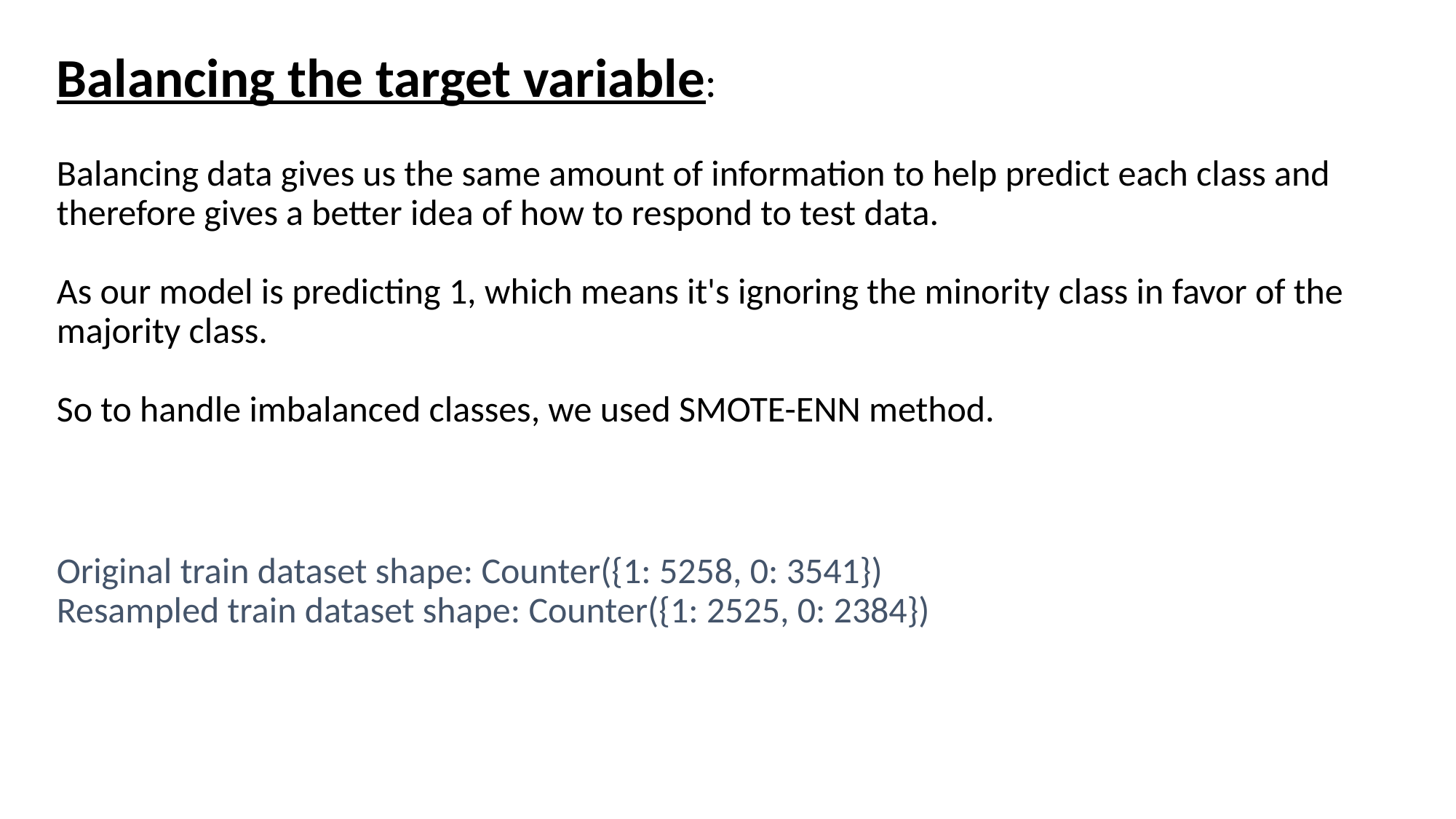

# Balancing the target variable: Balancing data gives us the same amount of information to help predict each class and therefore gives a better idea of how to respond to test data. As our model is predicting 1, which means it's ignoring the minority class in favor of the majority class. So to handle imbalanced classes, we used SMOTE-ENN method.
Original train dataset shape: Counter({1: 5258, 0: 3541})
Resampled train dataset shape: Counter({1: 2525, 0: 2384})